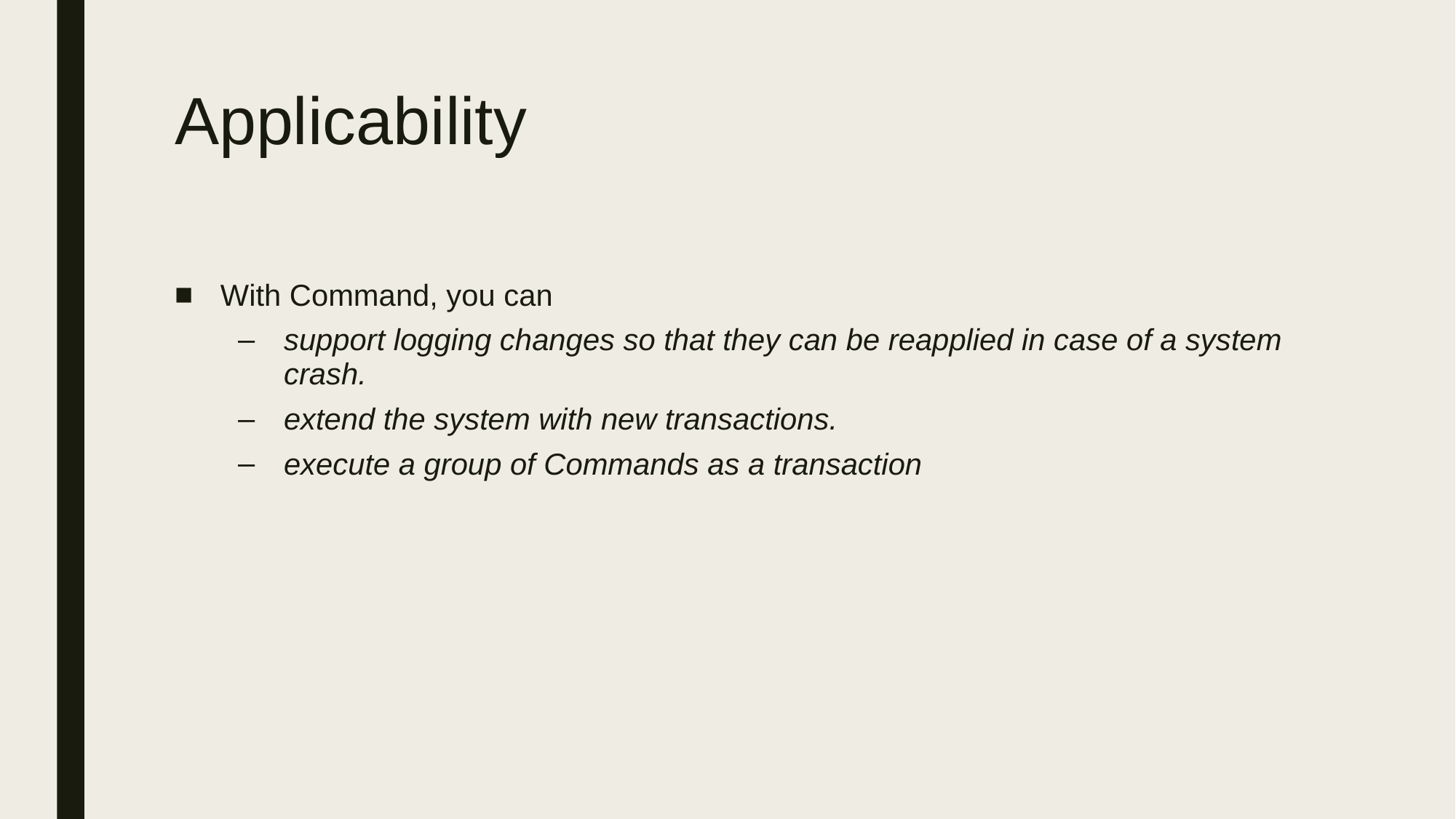

# Applicability
With Command, you can
support logging changes so that they can be reapplied in case of a system crash.
extend the system with new transactions.
execute a group of Commands as a transaction